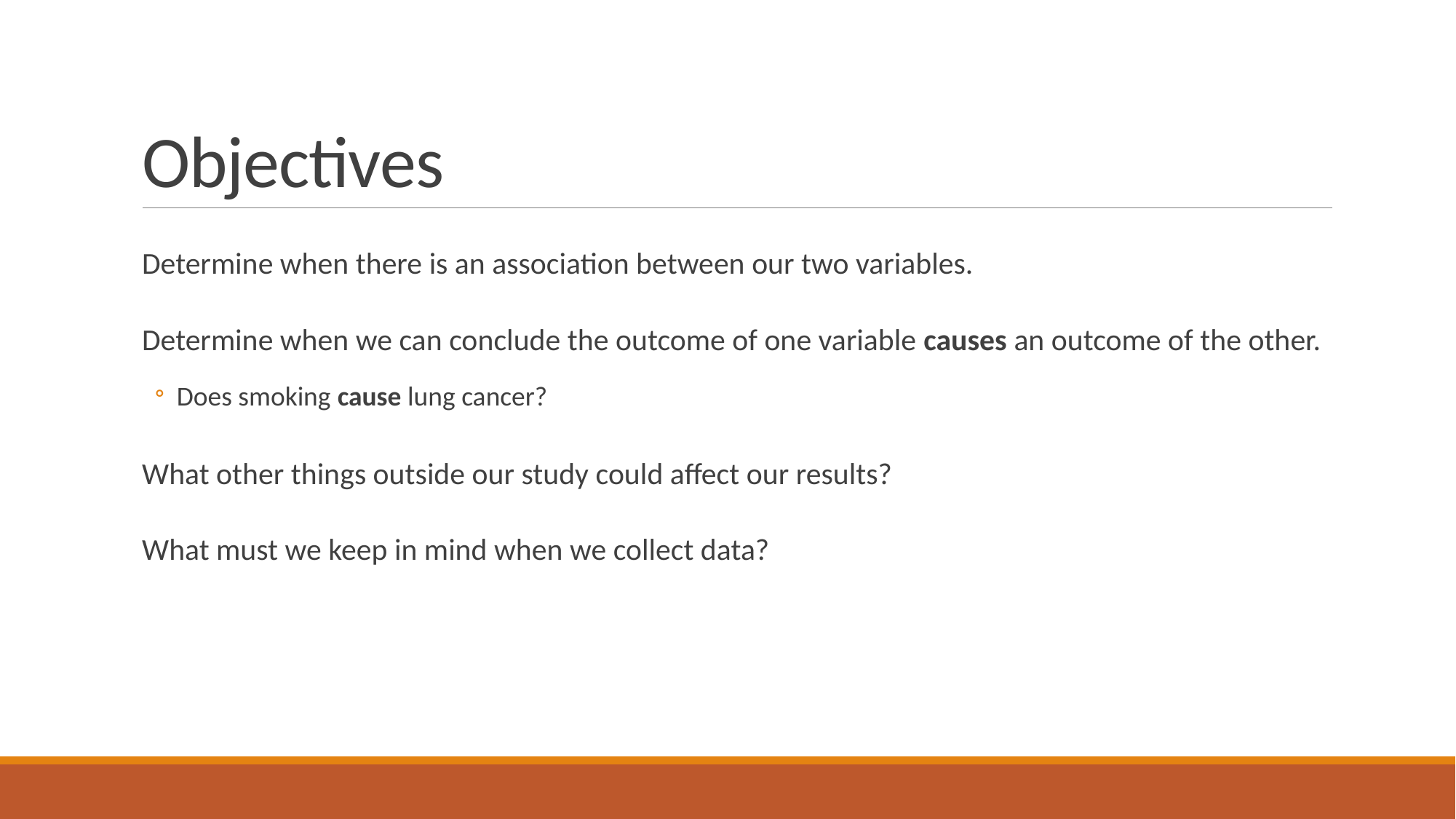

# Objectives
Determine when there is an association between our two variables.
Determine when we can conclude the outcome of one variable causes an outcome of the other.
Does smoking cause lung cancer?
What other things outside our study could affect our results?
What must we keep in mind when we collect data?